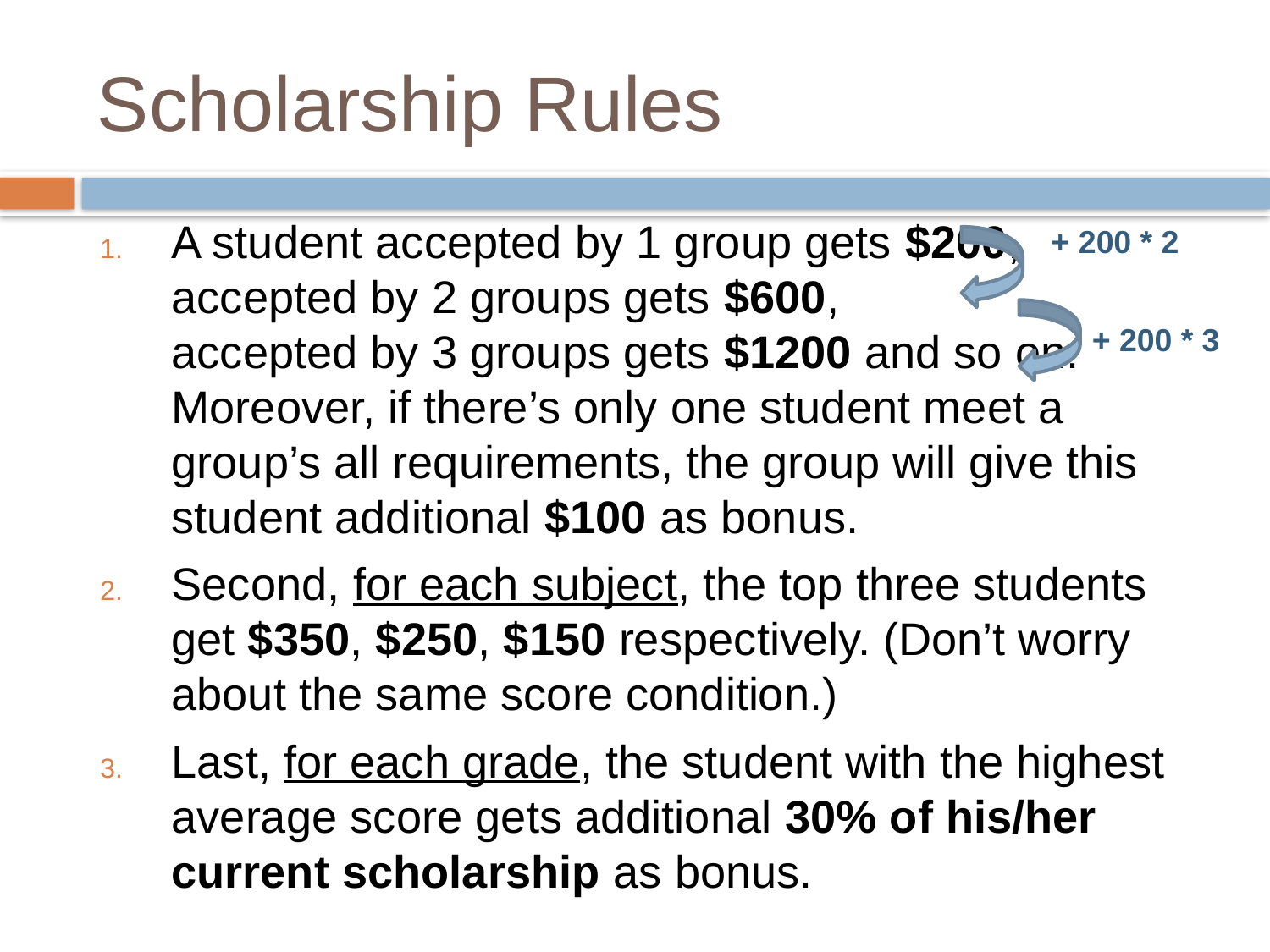

# Scholarship Rules
A student accepted by 1 group gets $200,
accepted by 2 groups gets $600,
accepted by 3 groups gets $1200 and so on.
Moreover, if there’s only one student meet a group’s all requirements, the group will give this student additional $100 as bonus.
Second, for each subject, the top three students get $350, $250, $150 respectively. (Don’t worry about the same score condition.)
Last, for each grade, the student with the highest average score gets additional 30% of his/her current scholarship as bonus.
+ 200 * 2

+ 200 * 3